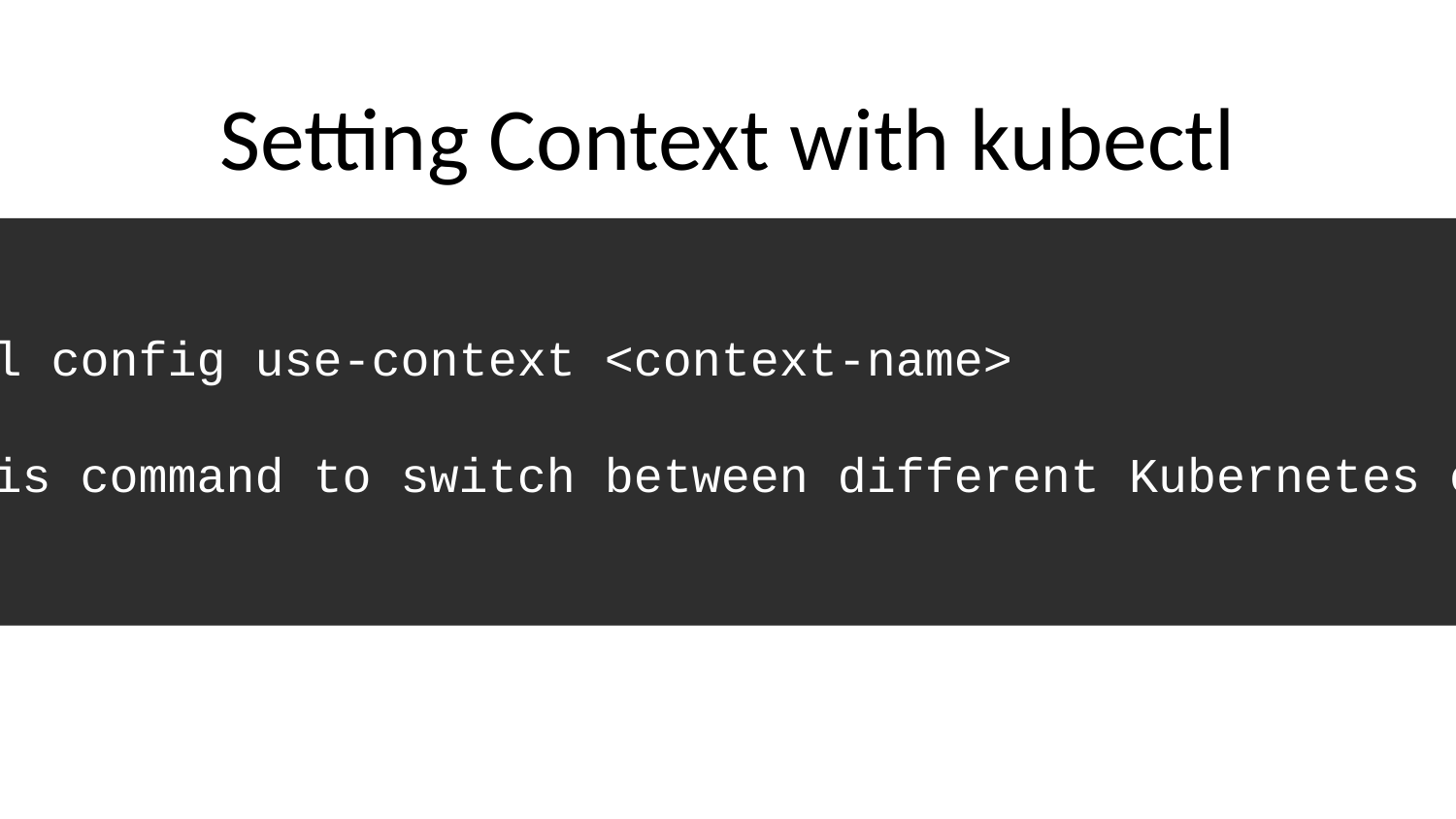

# Setting Context with kubectl

```
kubectl config use-context <context-name>
```
Use this command to switch between different Kubernetes clusters.